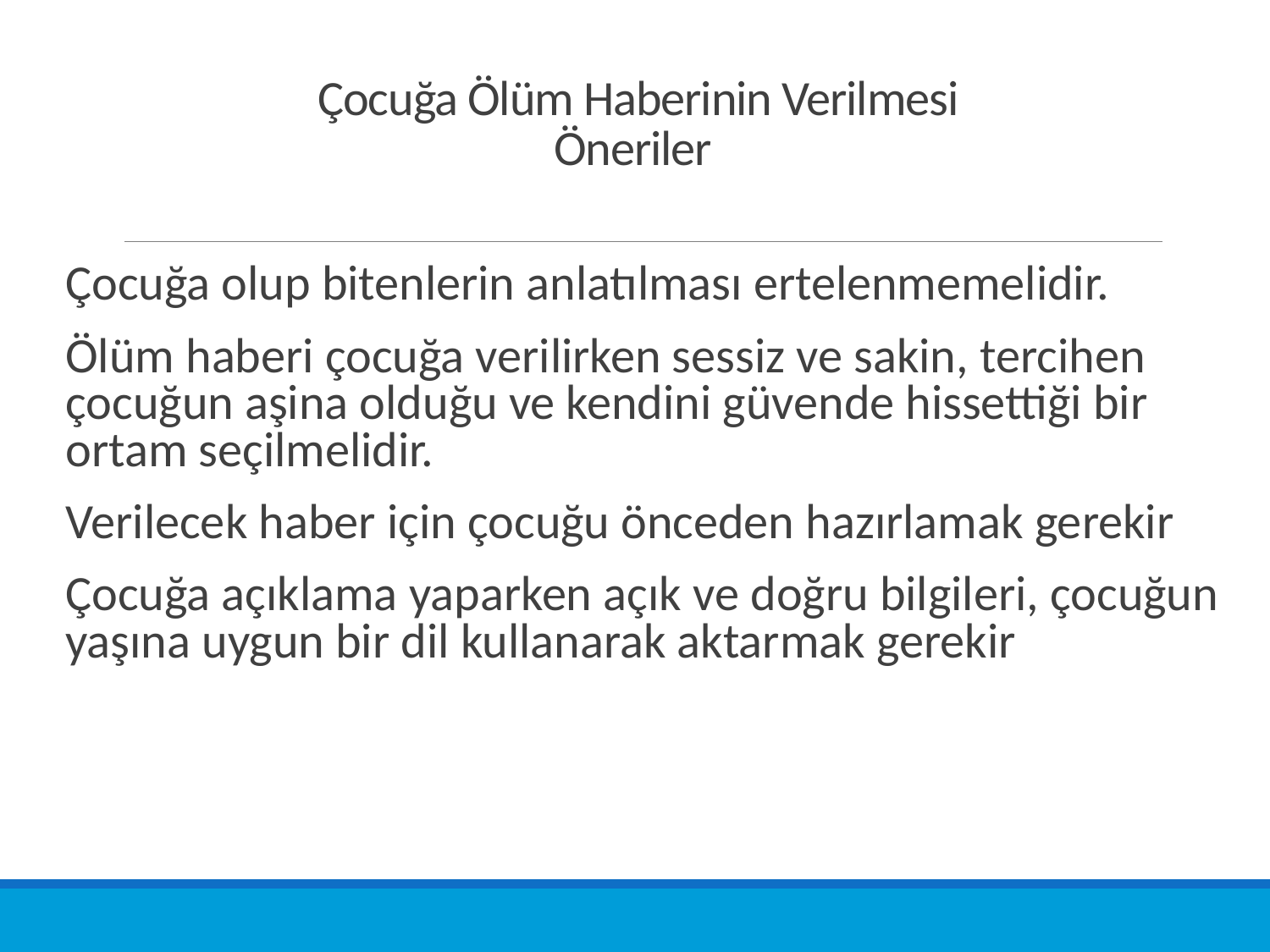

# Çocuğa Ölüm Haberinin Verilmesi Öneriler
Çocuğa olup bitenlerin anlatılması ertelenmemelidir.
Ölüm haberi çocuğa verilirken sessiz ve sakin, tercihen çocuğun aşina olduğu ve kendini güvende hissettiği bir ortam seçilmelidir.
Verilecek haber için çocuğu önceden hazırlamak gerekir
Çocuğa açıklama yaparken açık ve doğru bilgileri, çocuğun yaşına uygun bir dil kullanarak aktarmak gerekir